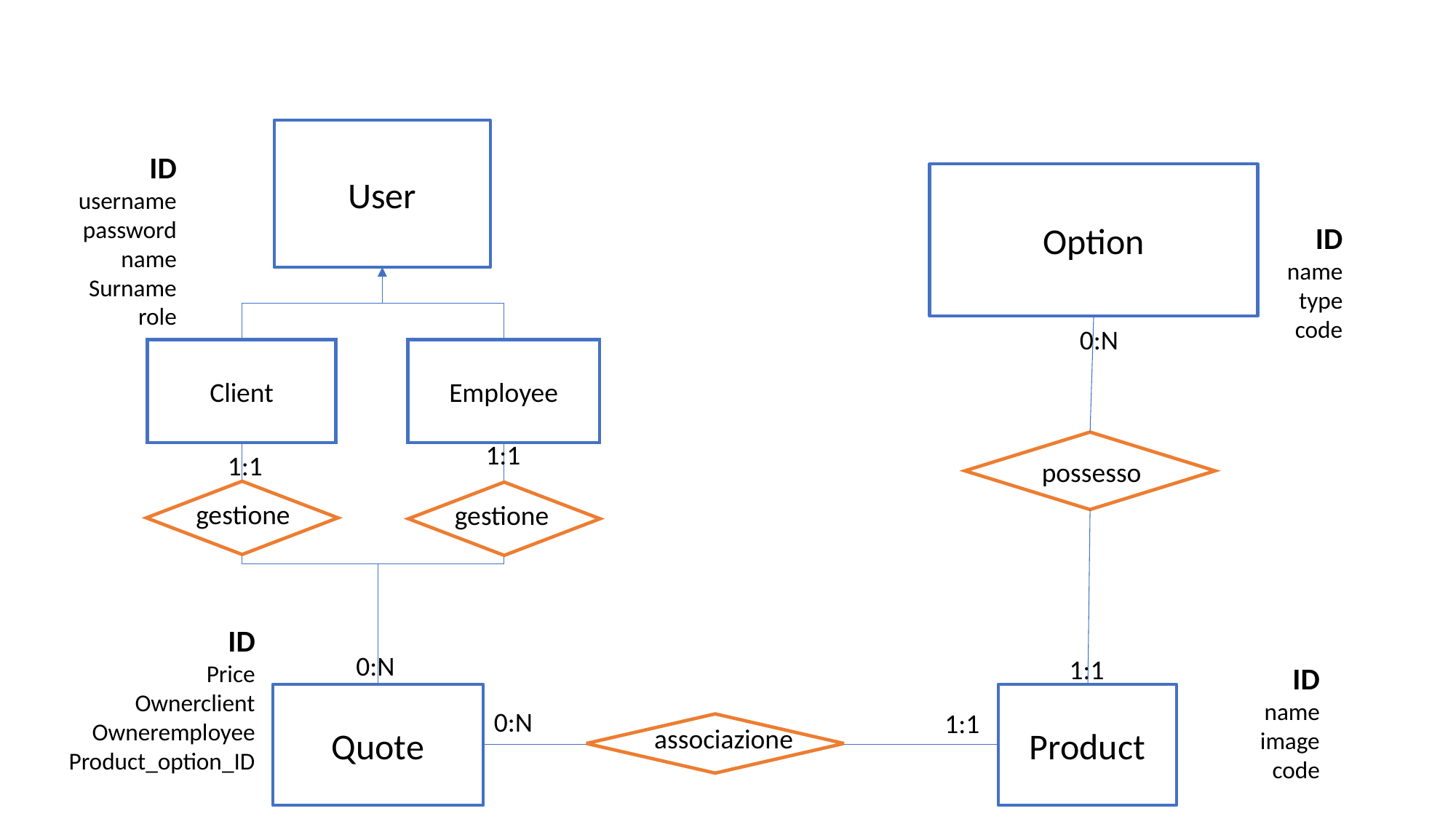

User
ID
username
password
name
Surname
role
Option
ID
name
type
code

0:N
Client
Employee

1:1

1:1
possesso

gestione

gestione
ID
Price
Ownerclient
Owneremployee
Product_option_ID

0:N
1:1
ID
name
image
code
Product
Quote
0:N
1:1

associazione